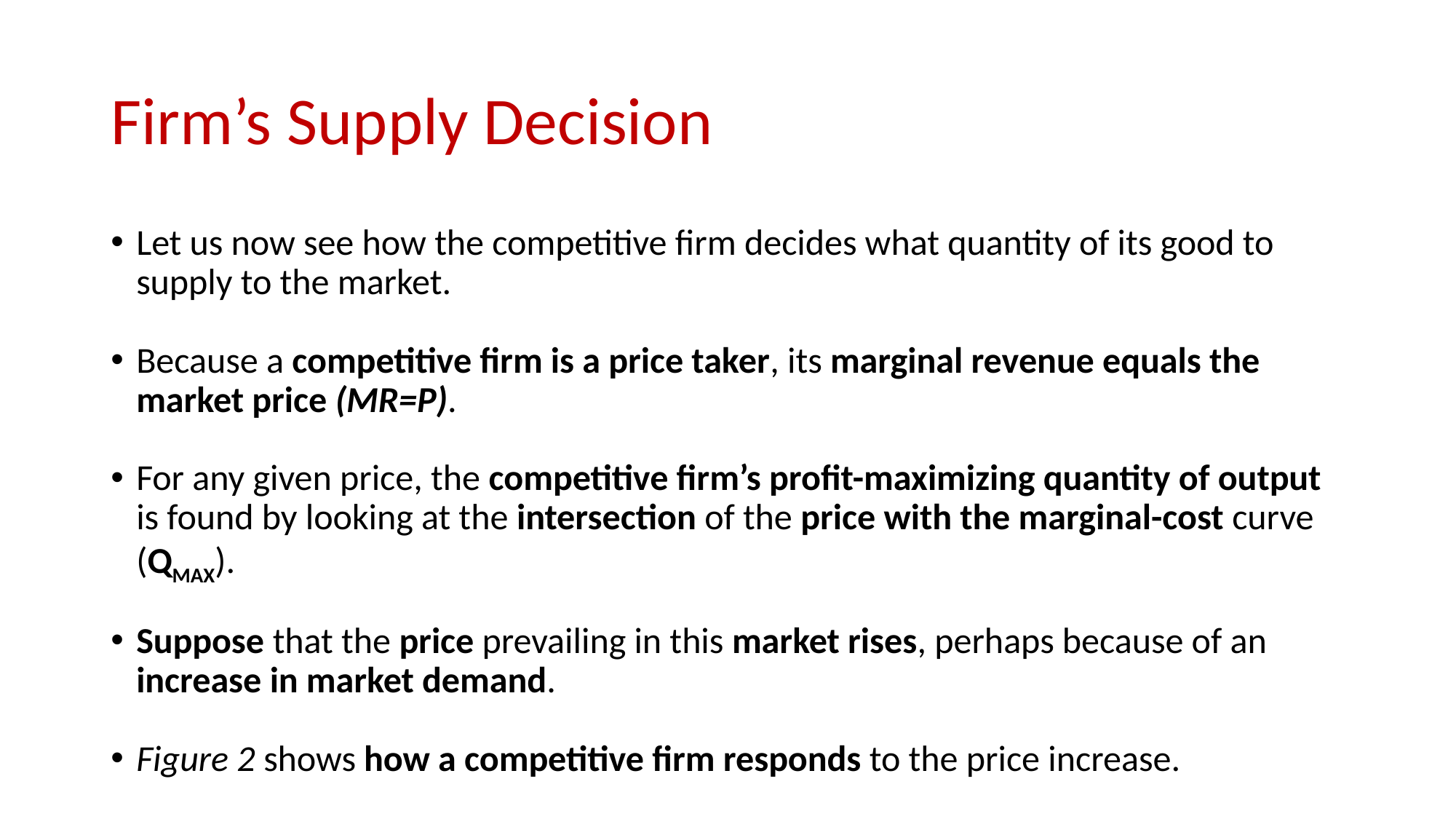

# Firm’s Supply Decision
Let us now see how the competitive firm decides what quantity of its good to supply to the market.

Because a competitive firm is a price taker, its marginal revenue equals the market price (MR=P).

For any given price, the competitive firm’s profit-maximizing quantity of output is found by looking at the intersection of the price with the marginal-cost curve (QMAX).

Suppose that the price prevailing in this market rises, perhaps because of an increase in market demand.

Figure 2 shows how a competitive firm responds to the price increase.